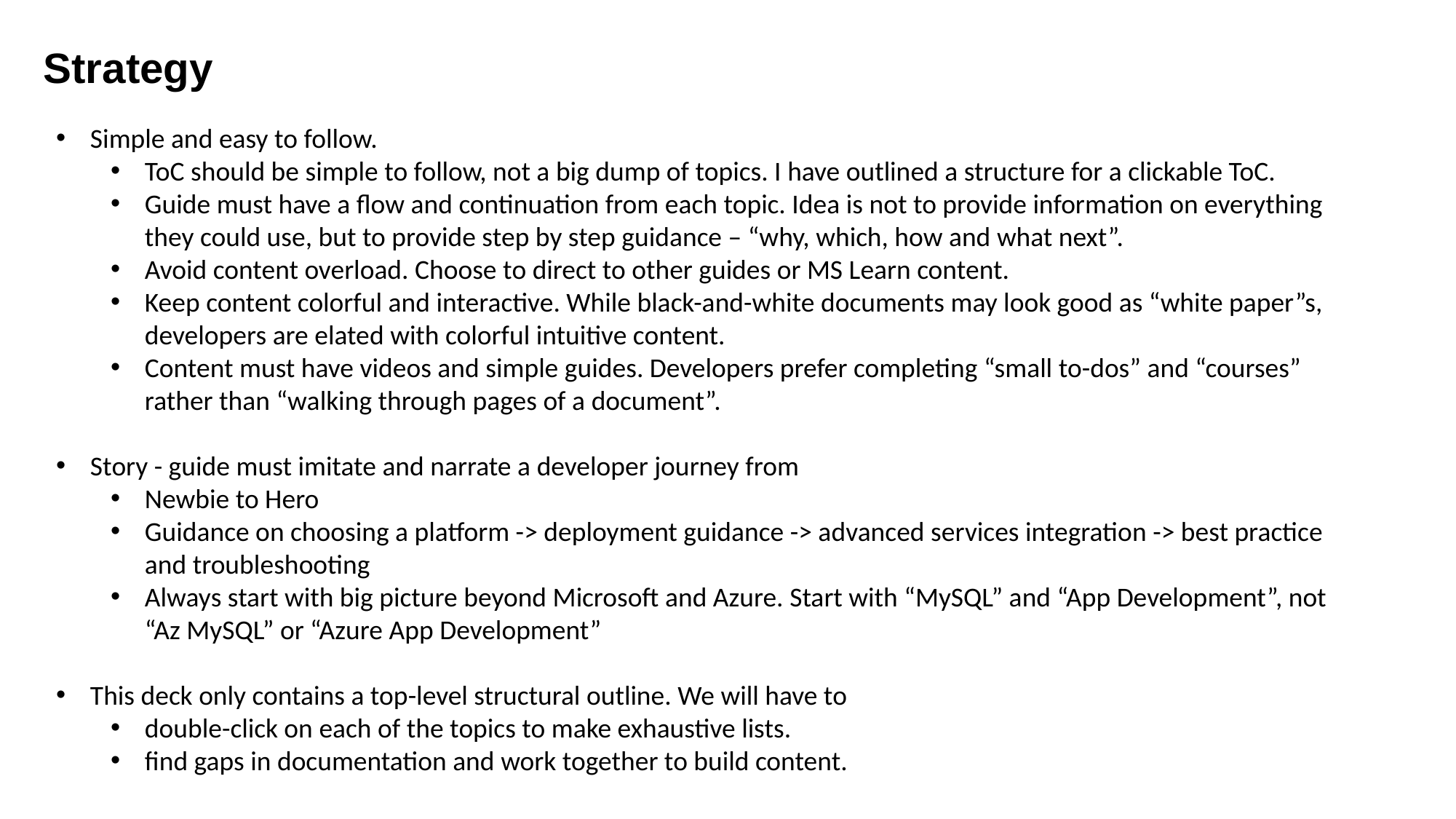

Strategy
Simple and easy to follow.
ToC should be simple to follow, not a big dump of topics. I have outlined a structure for a clickable ToC.
Guide must have a flow and continuation from each topic. Idea is not to provide information on everything they could use, but to provide step by step guidance – “why, which, how and what next”.
Avoid content overload. Choose to direct to other guides or MS Learn content.
Keep content colorful and interactive. While black-and-white documents may look good as “white paper”s, developers are elated with colorful intuitive content.
Content must have videos and simple guides. Developers prefer completing “small to-dos” and “courses” rather than “walking through pages of a document”.

Story - guide must imitate and narrate a developer journey from
Newbie to Hero
Guidance on choosing a platform -> deployment guidance -> advanced services integration -> best practice and troubleshooting
Always start with big picture beyond Microsoft and Azure. Start with “MySQL” and “App Development”, not “Az MySQL” or “Azure App Development”

This deck only contains a top-level structural outline. We will have to
double-click on each of the topics to make exhaustive lists.
find gaps in documentation and work together to build content.